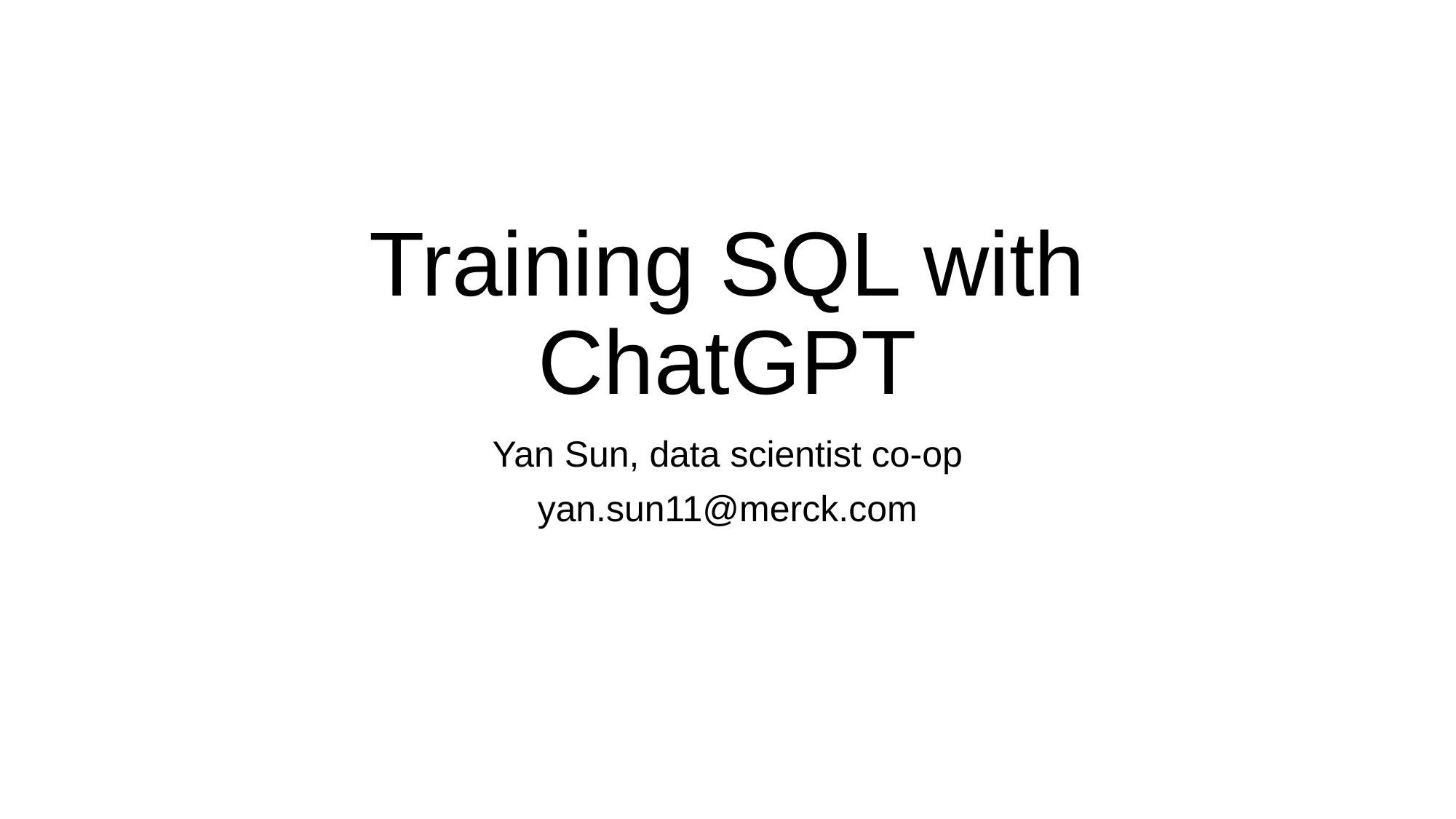

# Training SQL with ChatGPT
Yan Sun, data scientist co-op
yan.sun11@merck.com